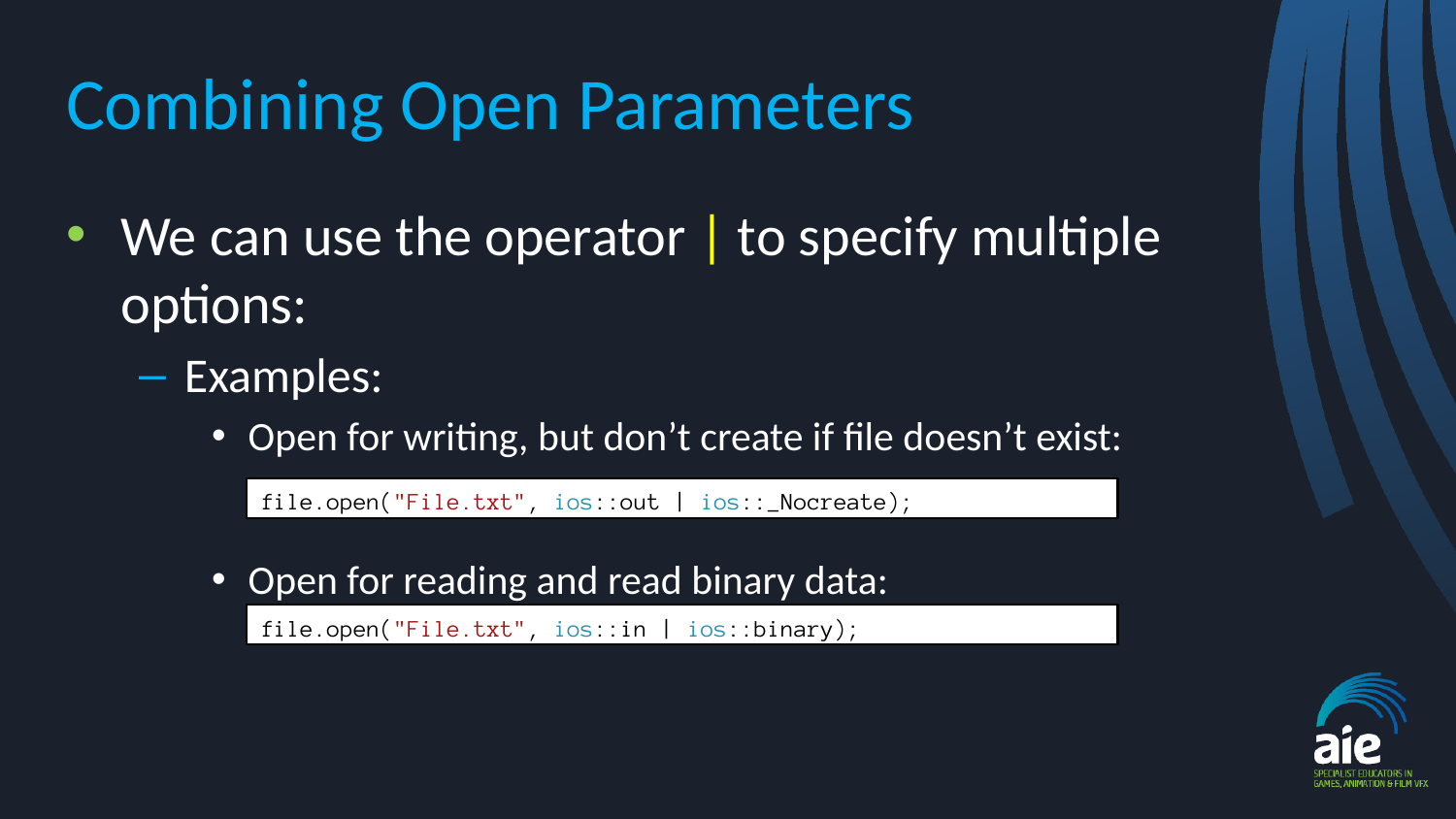

# Combining Open Parameters
We can use the operator | to specify multiple options:
Examples:
Open for writing, but don’t create if file doesn’t exist:

Open for reading and read binary data:

file.open("File.txt", ios::out | ios::_Nocreate);
file.open("File.txt", ios::in | ios::binary);